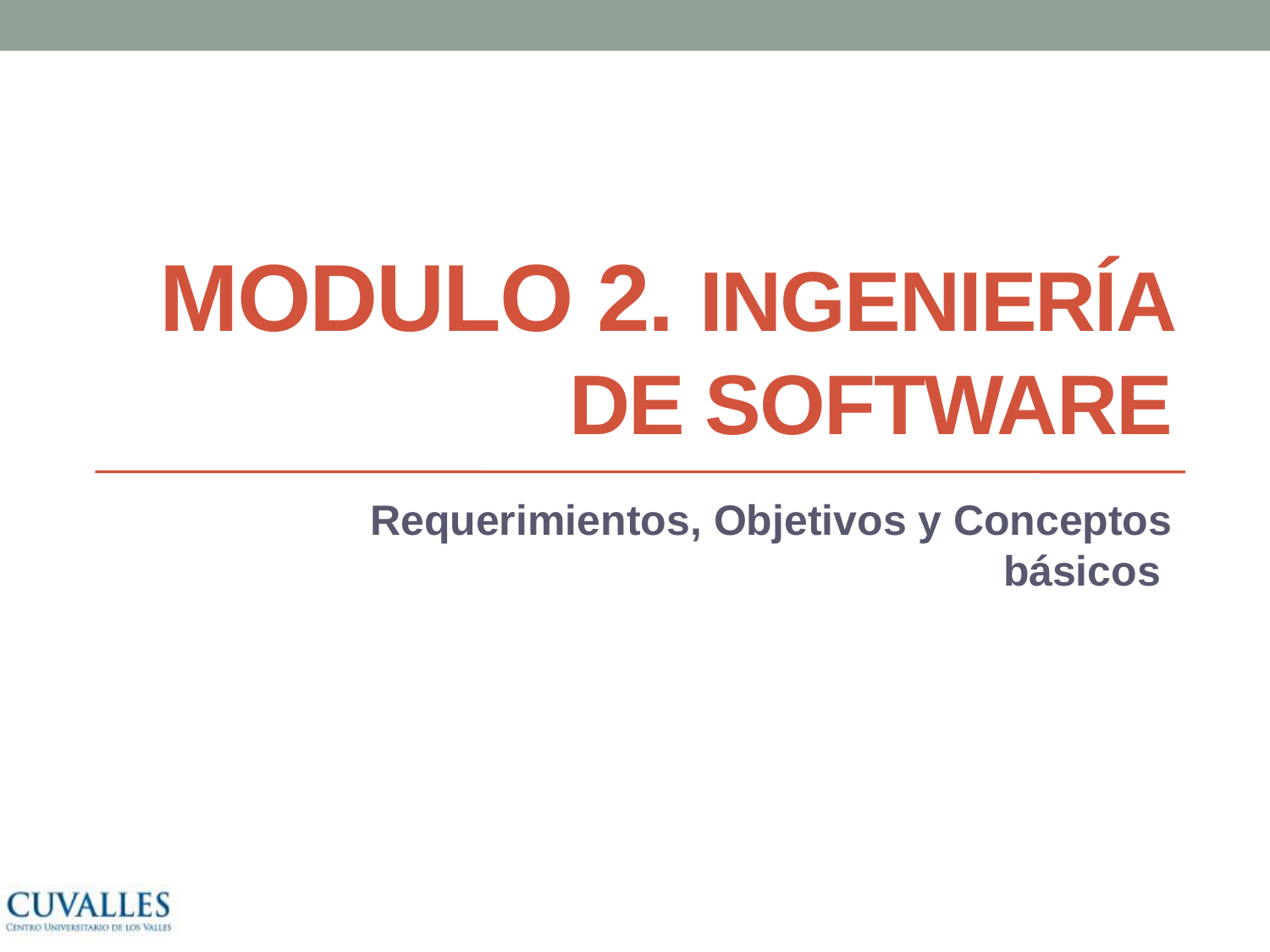

# MODULO 2. INGENIERÍA DE SOFTWARE
Requerimientos, Objetivos y Conceptos básicos